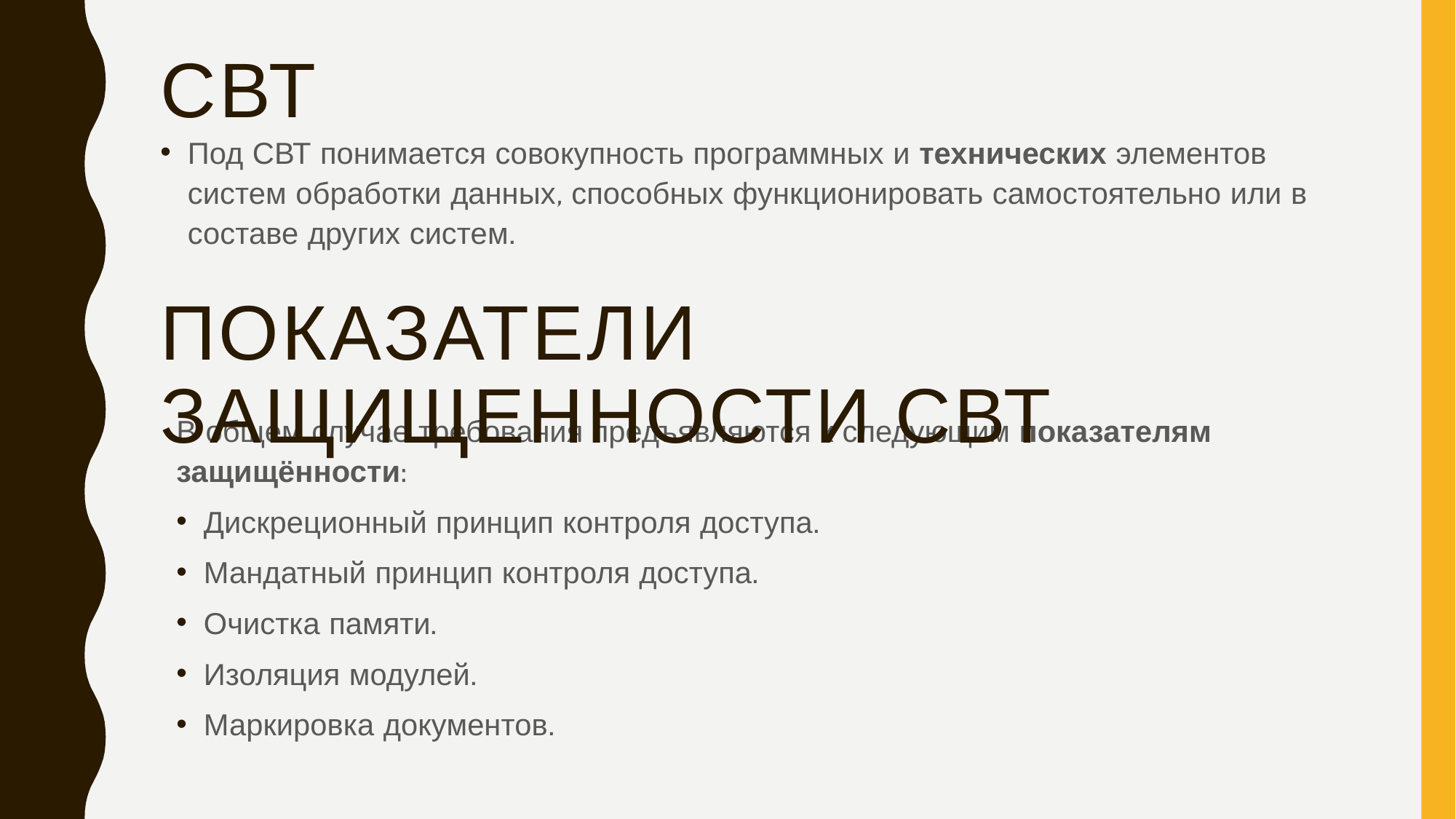

# СВТ
Под СВТ понимается совокупность программных и технических элементов систем обработки данных, способных функционировать самостоятельно или в составе других систем.
Показатели защищенности СВТ
В общем случае требования предъявляются к следующим показателям защищённости:
Дискреционный принцип контроля доступа.
Мандатный принцип контроля доступа.
Очистка памяти.
Изоляция модулей.
Маркировка документов.